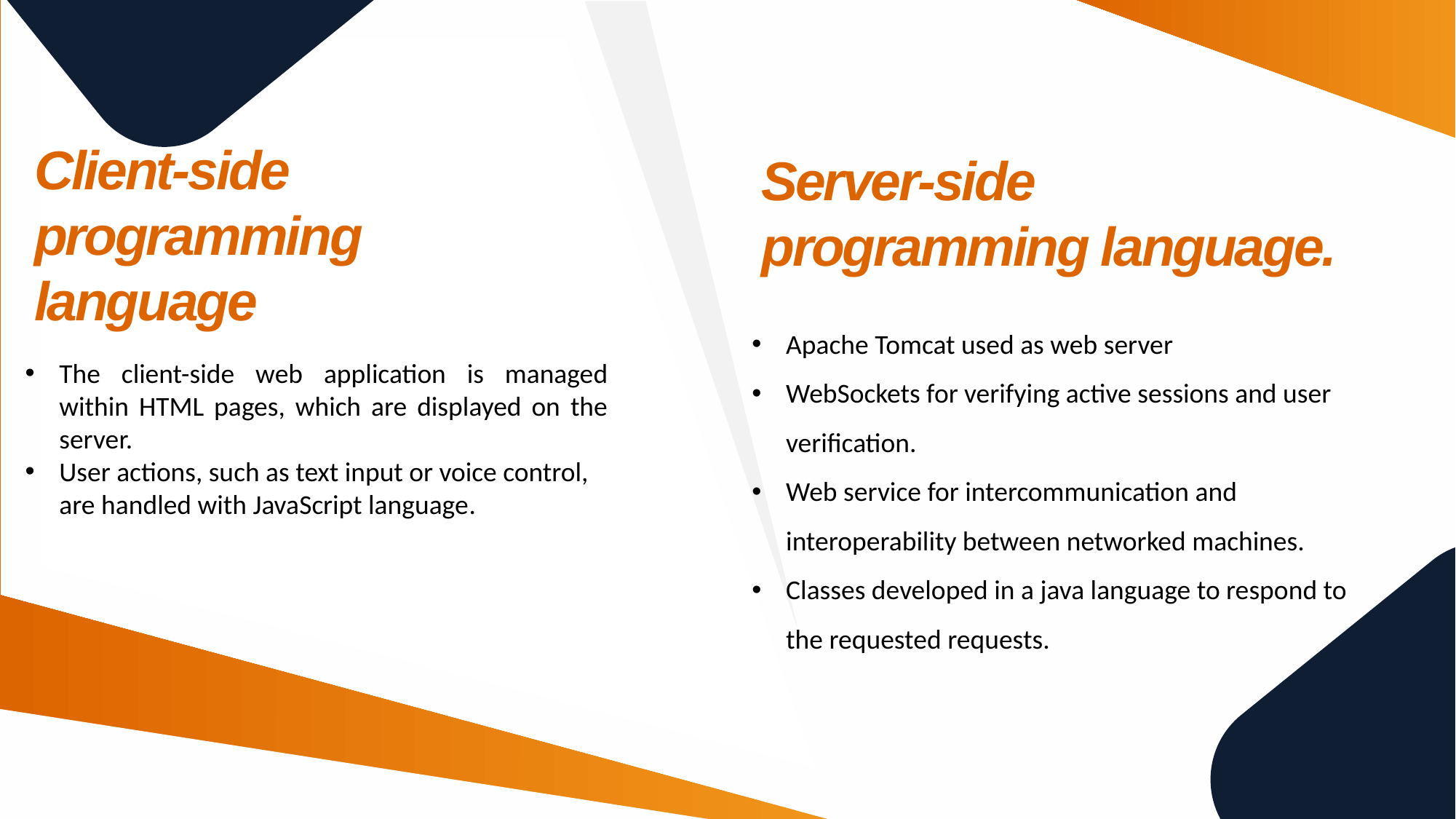

Client-side programming language
Server-side programming language.
Apache Tomcat used as web server
WebSockets for verifying active sessions and user verification.
Web service for intercommunication and interoperability between networked machines.
Classes developed in a java language to respond to the requested requests.

The client-side web application is managed within HTML pages, which are displayed on the server.
User actions, such as text input or voice control, are handled with JavaScript language.